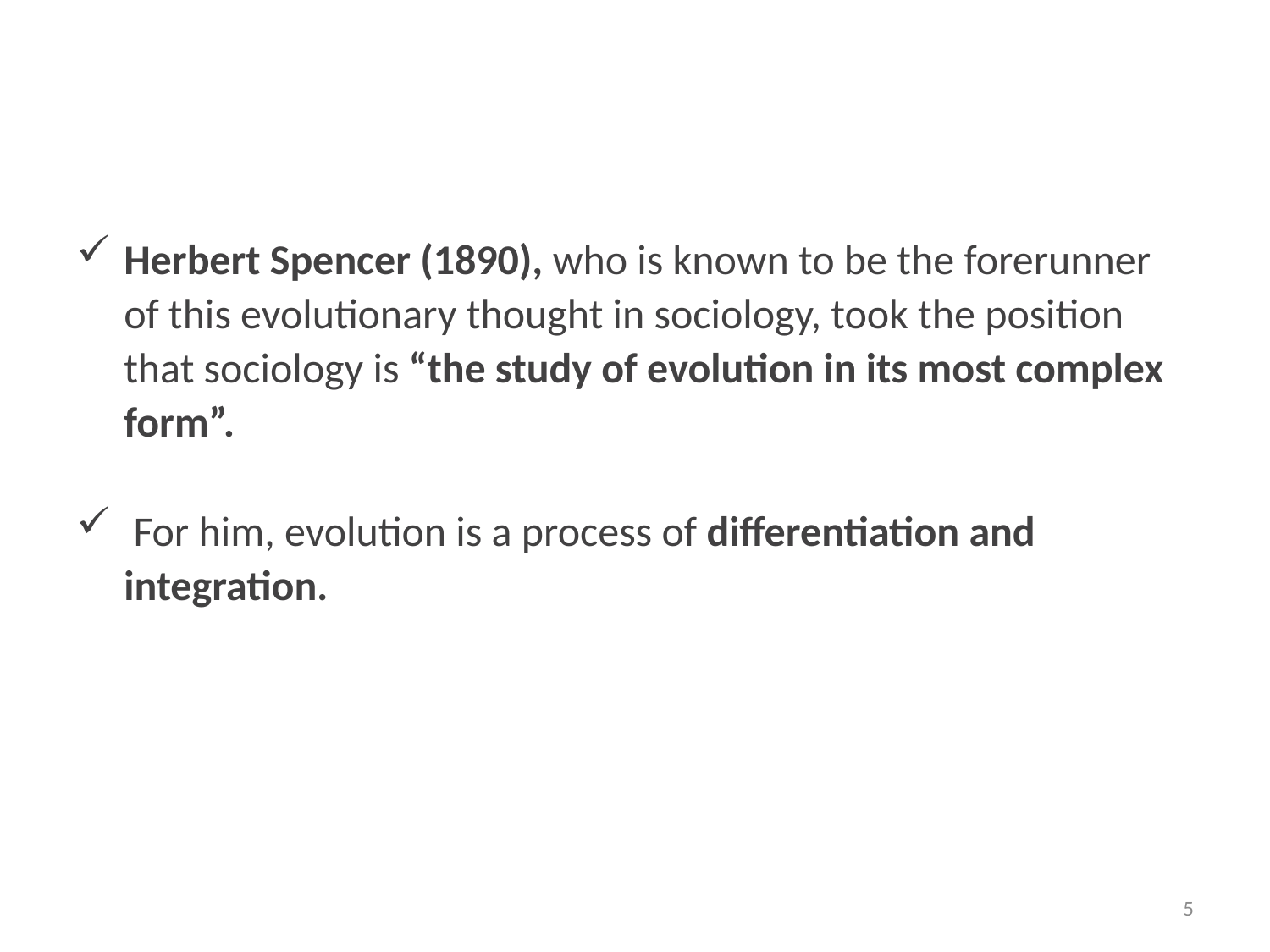

#
Herbert Spencer (1890), who is known to be the forerunner of this evolutionary thought in sociology, took the position that sociology is “the study of evolution in its most complex form”.

 For him, evolution is a process of differen­tiation and integration.

5